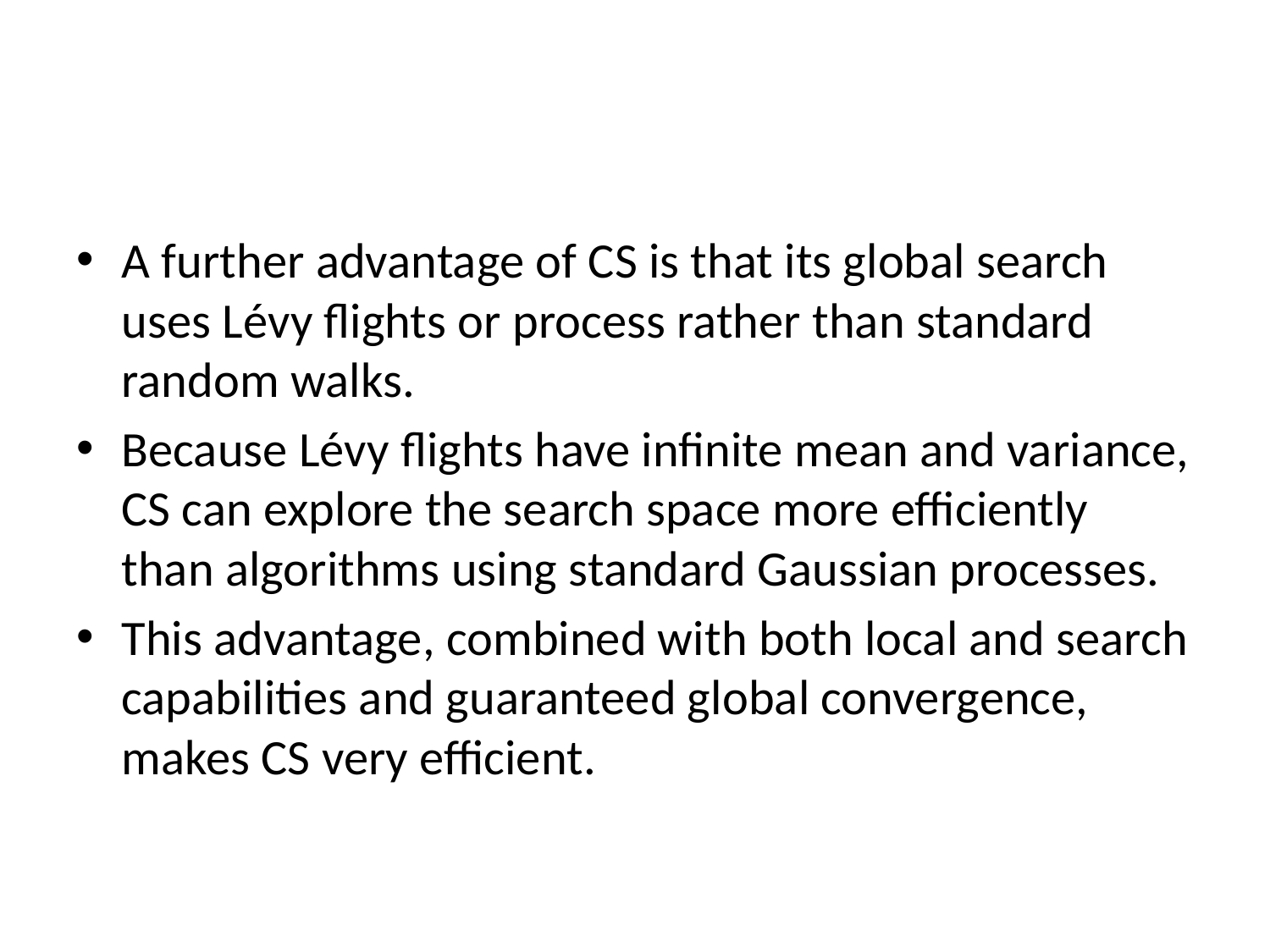

#
A further advantage of CS is that its global search uses Lévy flights or process rather than standard random walks.
Because Lévy flights have infinite mean and variance, CS can explore the search space more efficiently than algorithms using standard Gaussian processes.
This advantage, combined with both local and search capabilities and guaranteed global convergence, makes CS very efficient.